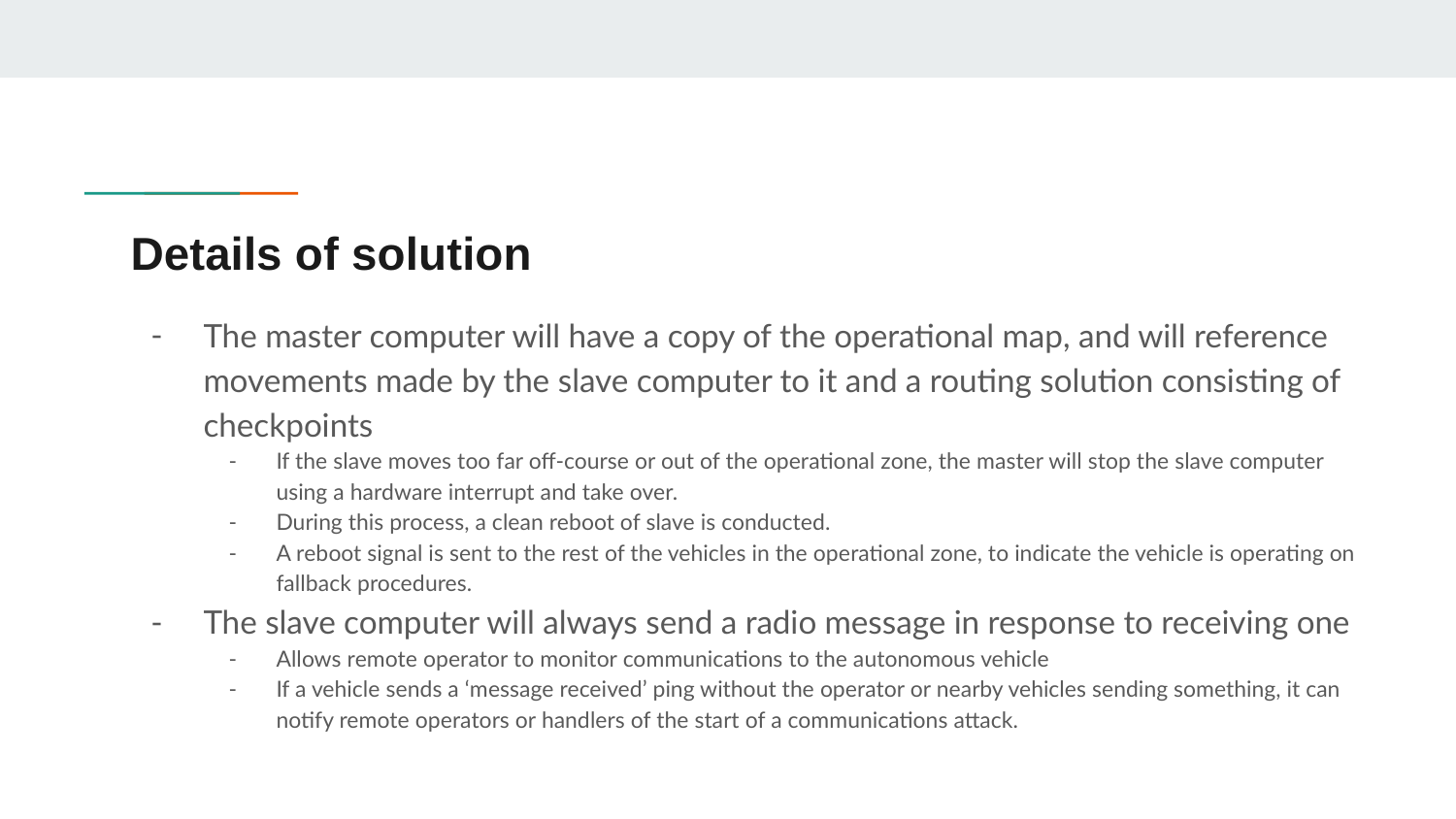

# Details of solution
The master computer will have a copy of the operational map, and will reference movements made by the slave computer to it and a routing solution consisting of checkpoints
If the slave moves too far off-course or out of the operational zone, the master will stop the slave computer using a hardware interrupt and take over.
During this process, a clean reboot of slave is conducted.
A reboot signal is sent to the rest of the vehicles in the operational zone, to indicate the vehicle is operating on fallback procedures.
The slave computer will always send a radio message in response to receiving one
Allows remote operator to monitor communications to the autonomous vehicle
If a vehicle sends a ‘message received’ ping without the operator or nearby vehicles sending something, it can notify remote operators or handlers of the start of a communications attack.